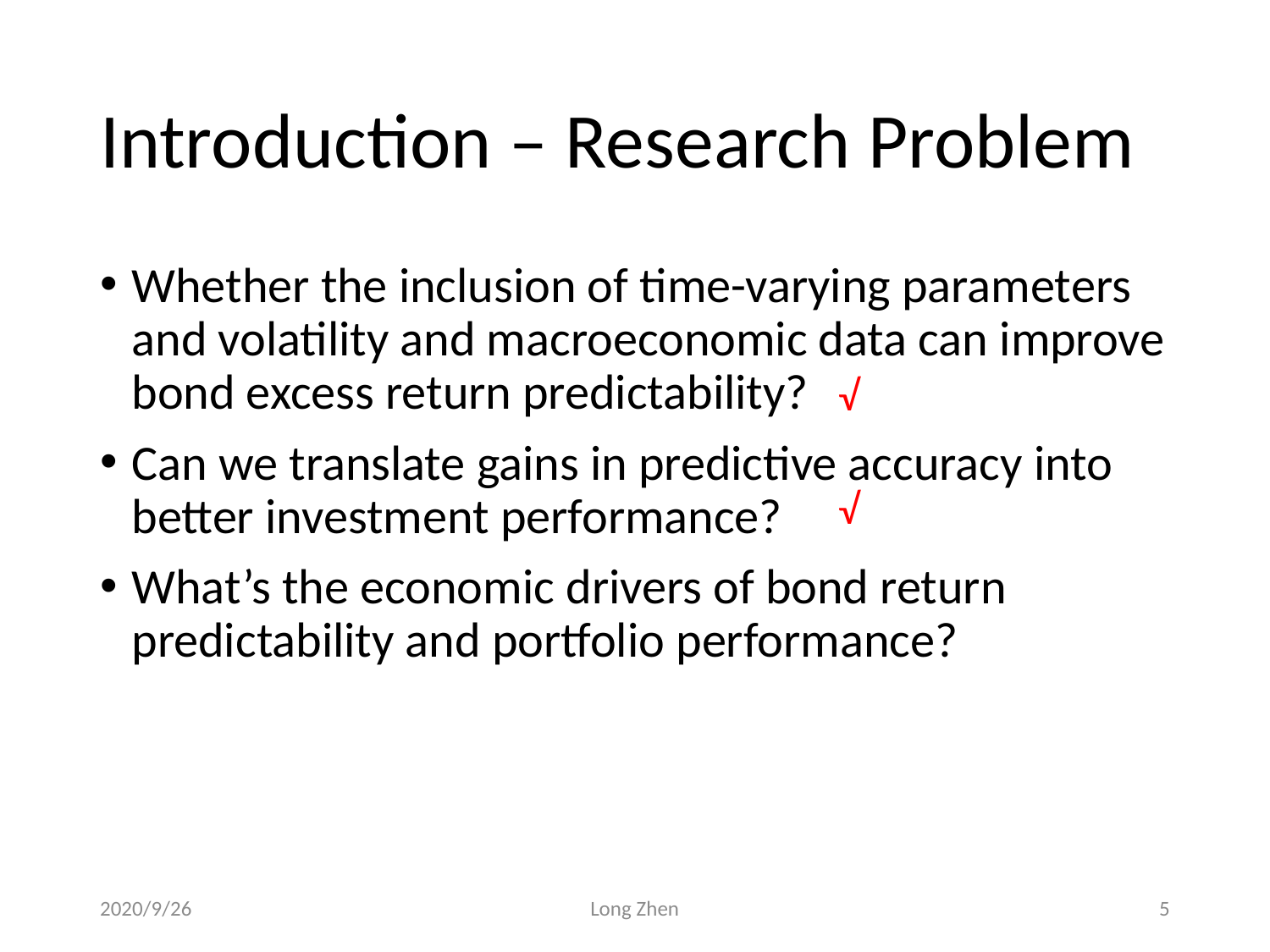

# Introduction – Research Problem
Whether the inclusion of time-varying parameters and volatility and macroeconomic data can improve bond excess return predictability?
Can we translate gains in predictive accuracy into better investment performance?
What’s the economic drivers of bond return predictability and portfolio performance?
√
√
2020/9/26
Long Zhen
5